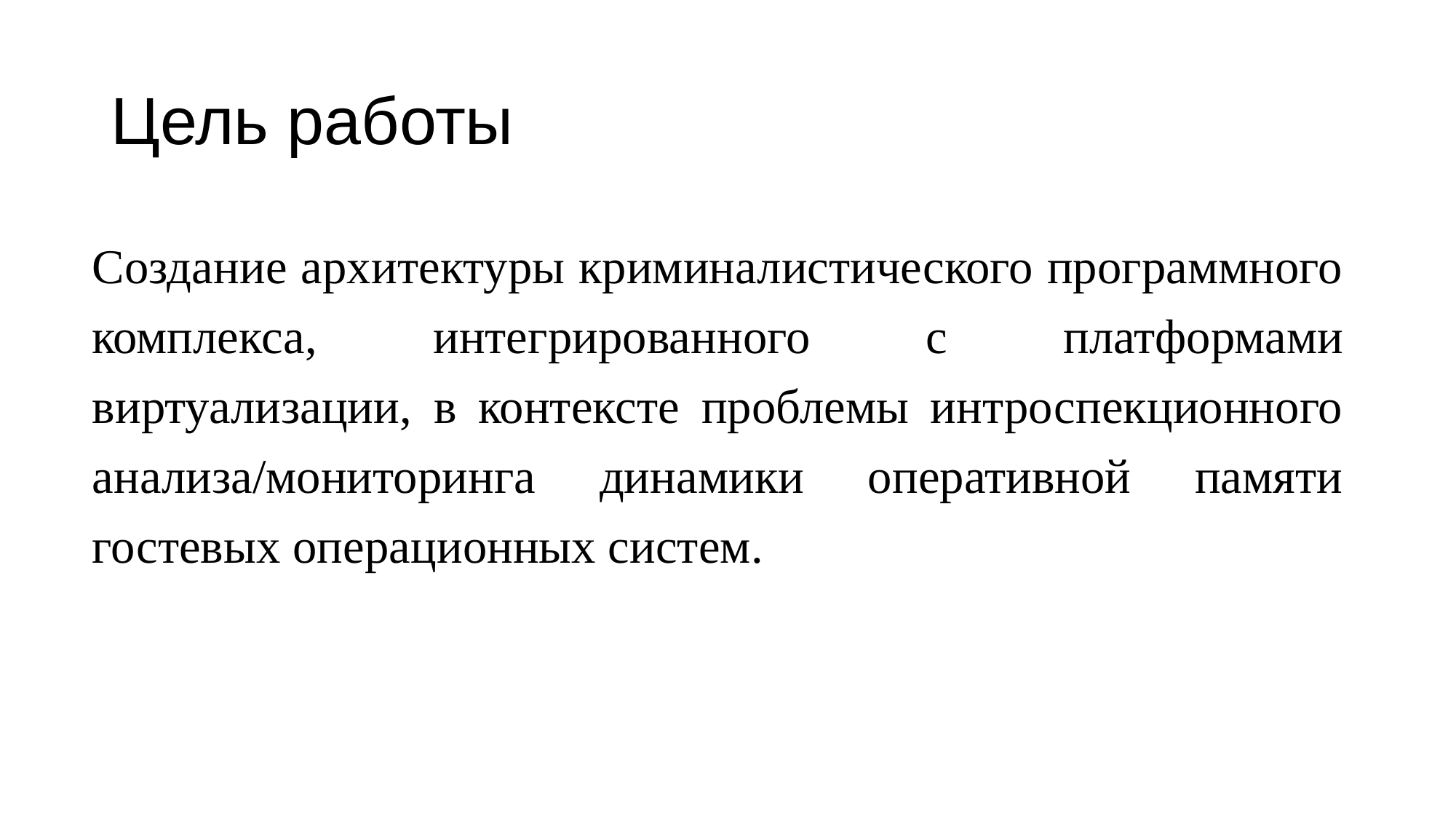

# Цель работы
Создание архитектуры криминалистического программного комплекса, интегрированного с платформами виртуализации, в контексте проблемы интроспекционного анализа/мониторинга динамики оперативной памяти гостевых операционных систем.